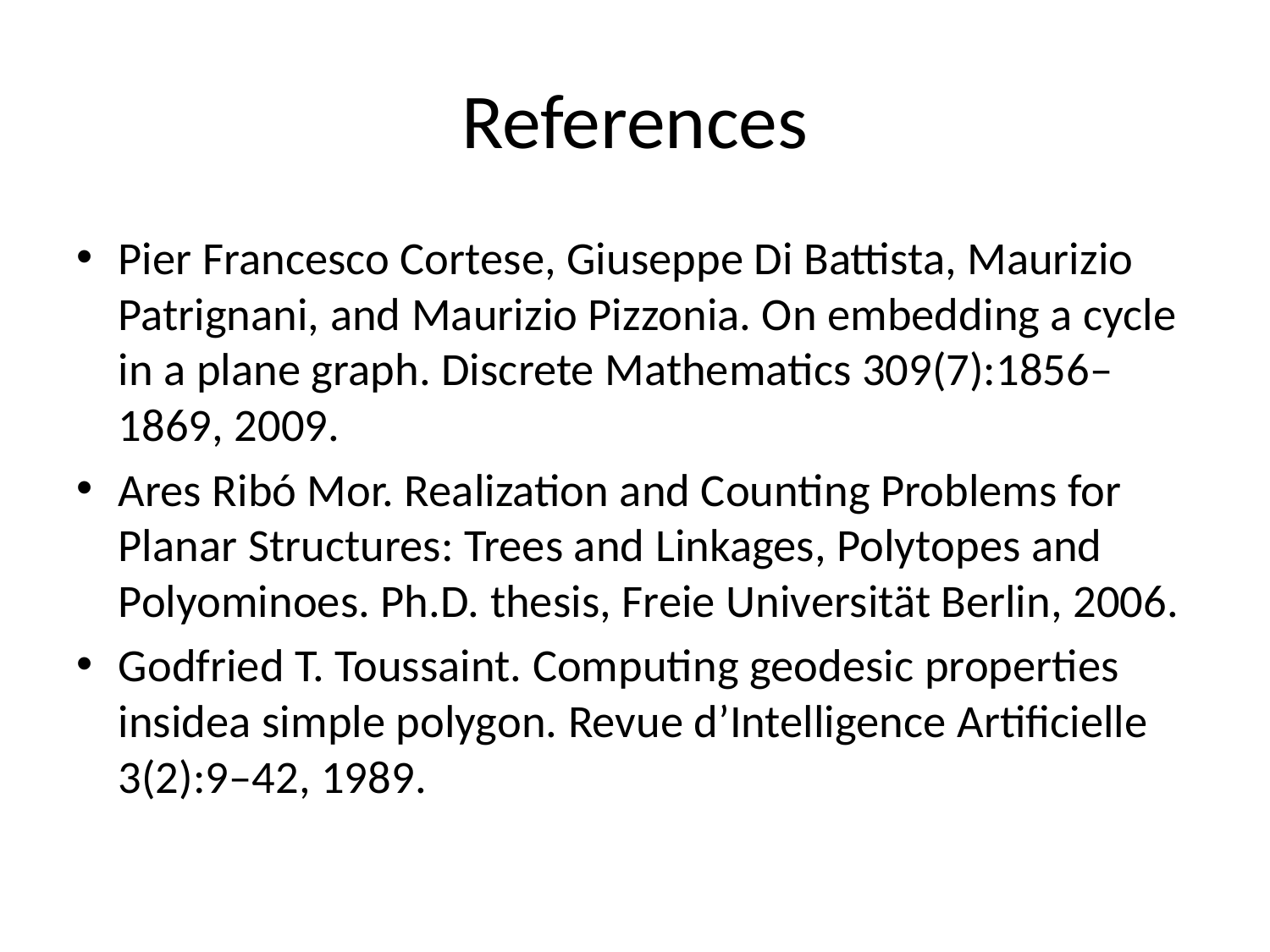

# References
Pier Francesco Cortese, Giuseppe Di Battista, Maurizio Patrignani, and Maurizio Pizzonia. On embedding a cycle in a plane graph. Discrete Mathematics 309(7):1856–1869, 2009.
Ares Ribó Mor. Realization and Counting Problems for Planar Structures: Trees and Linkages, Polytopes and Polyominoes. Ph.D. thesis, Freie Universität Berlin, 2006.
Godfried T. Toussaint. Computing geodesic properties insidea simple polygon. Revue d’Intelligence Artificielle 3(2):9–42, 1989.